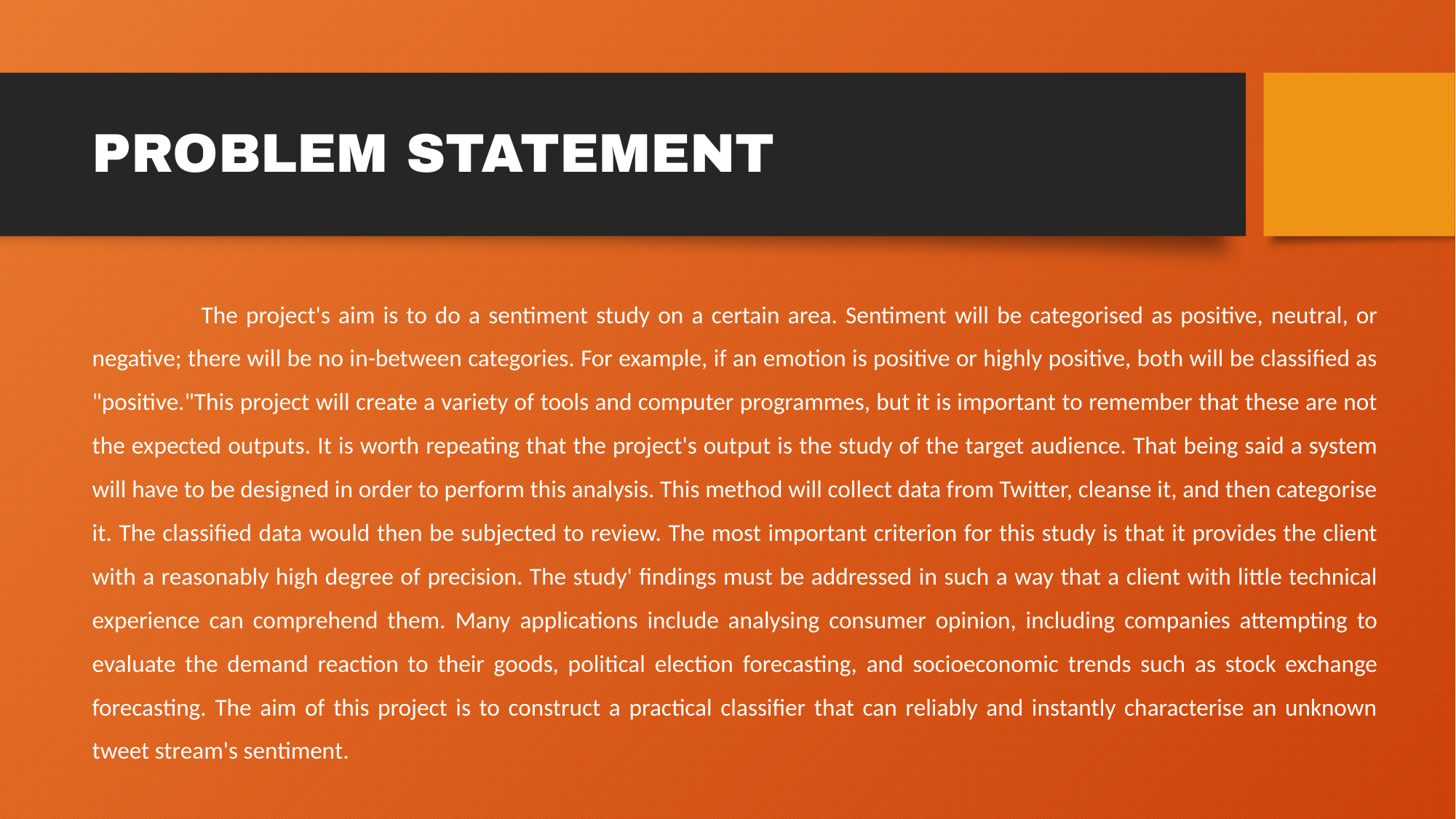

# PROBLEM STATEMENT
	The project's aim is to do a sentiment study on a certain area. Sentiment will be categorised as positive, neutral, or negative; there will be no in-between categories. For example, if an emotion is positive or highly positive, both will be classified as "positive."This project will create a variety of tools and computer programmes, but it is important to remember that these are not the expected outputs. It is worth repeating that the project's output is the study of the target audience. That being said a system will have to be designed in order to perform this analysis. This method will collect data from Twitter, cleanse it, and then categorise it. The classified data would then be subjected to review. The most important criterion for this study is that it provides the client with a reasonably high degree of precision. The study' findings must be addressed in such a way that a client with little technical experience can comprehend them. Many applications include analysing consumer opinion, including companies attempting to evaluate the demand reaction to their goods, political election forecasting, and socioeconomic trends such as stock exchange forecasting. The aim of this project is to construct a practical classifier that can reliably and instantly characterise an unknown tweet stream's sentiment.